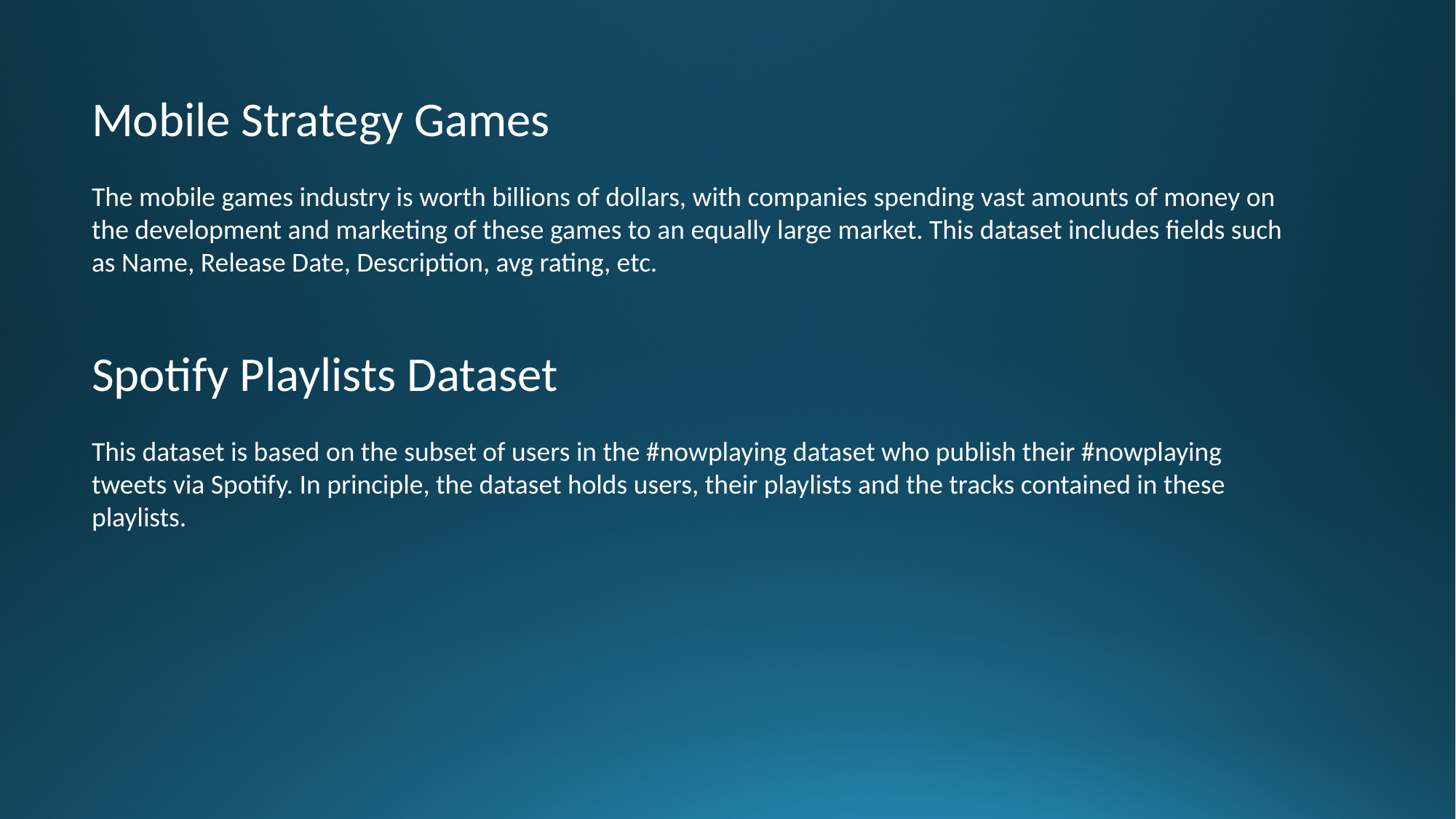

Mobile Strategy Games

The mobile games industry is worth billions of dollars, with companies spending vast amounts of money on the development and marketing of these games to an equally large market. This dataset includes fields such as Name, Release Date, Description, avg rating, etc.

Spotify Playlists Dataset

This dataset is based on the subset of users in the #nowplaying dataset who publish their #nowplaying tweets via Spotify. In principle, the dataset holds users, their playlists and the tracks contained in these playlists.